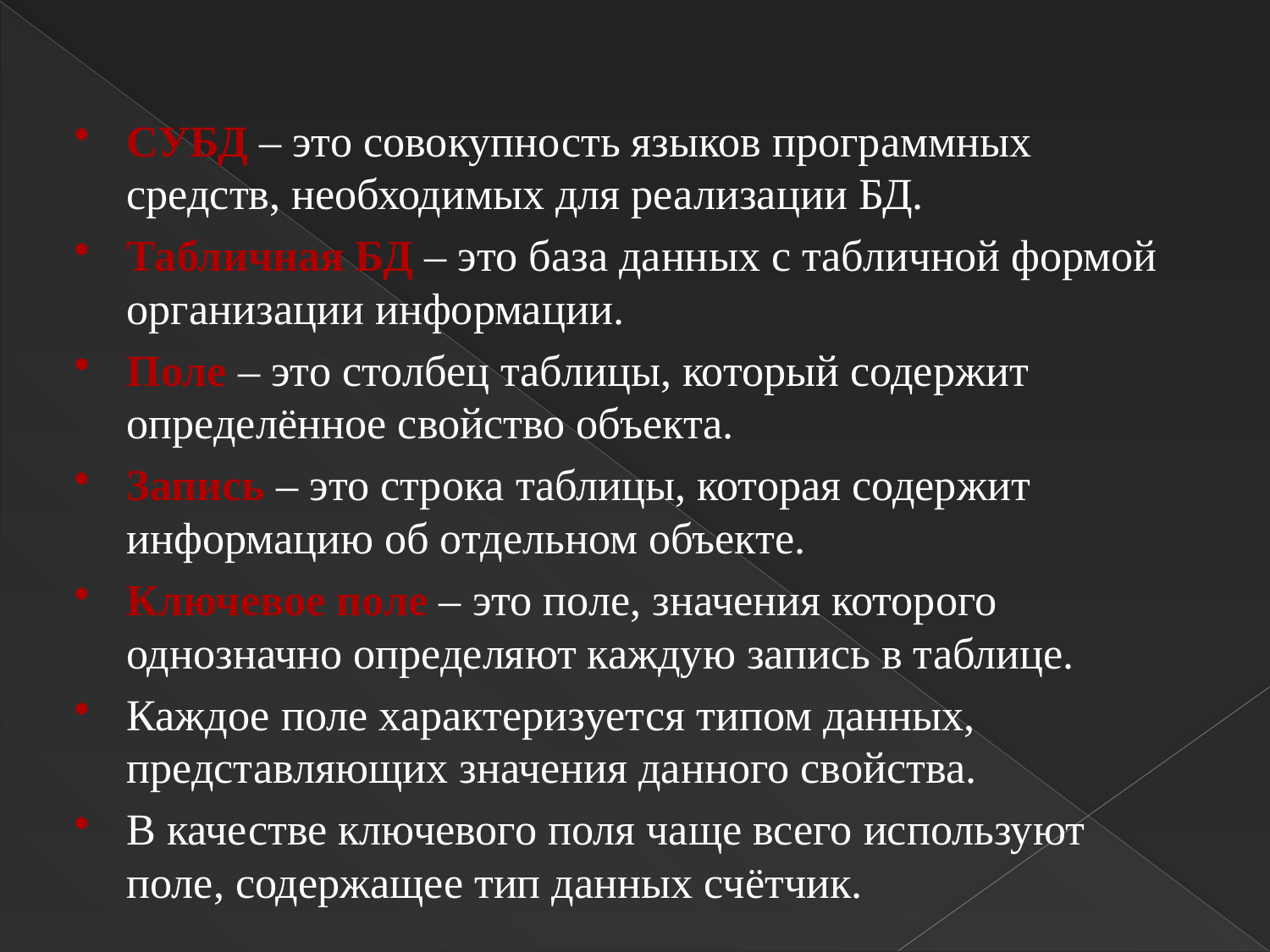

СУБД – это совокупность языков программных средств, необходимых для реализации БД.
Табличная БД – это база данных с табличной формой организации информации.
Поле – это столбец таблицы, который содержит определённое свойство объекта.
Запись – это строка таблицы, которая содержит информацию об отдельном объекте.
Ключевое поле – это поле, значения которого однозначно определяют каждую запись в таблице.
Каждое поле характеризуется типом данных, представляющих значения данного свойства.
В качестве ключевого поля чаще всего используют поле, содержащее тип данных счётчик.